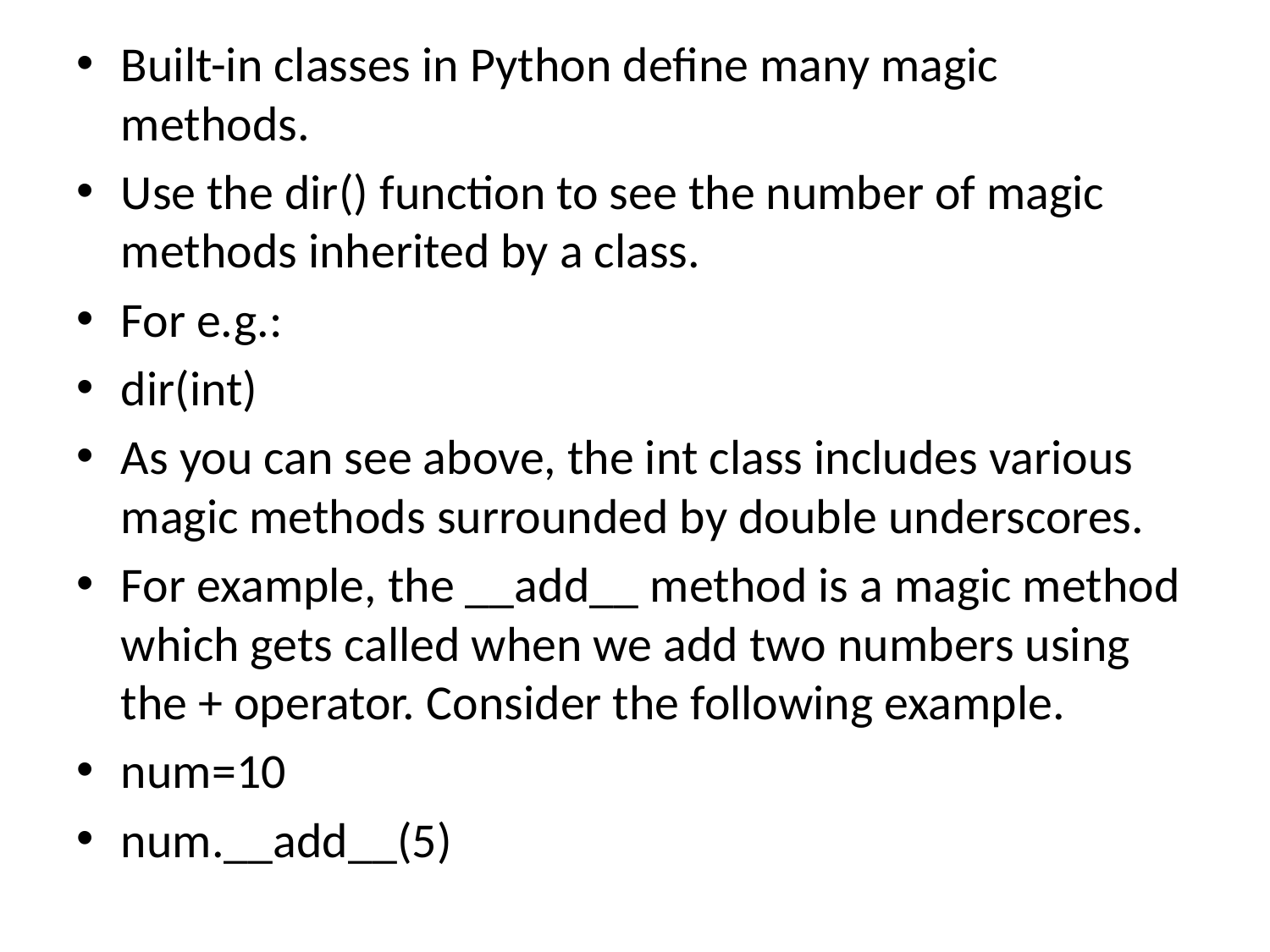

Built-in classes in Python define many magic methods.
Use the dir() function to see the number of magic methods inherited by a class.
For e.g.:
dir(int)
As you can see above, the int class includes various magic methods surrounded by double underscores.
For example, the __add__ method is a magic method which gets called when we add two numbers using the + operator. Consider the following example.
num=10
num.__add__(5)